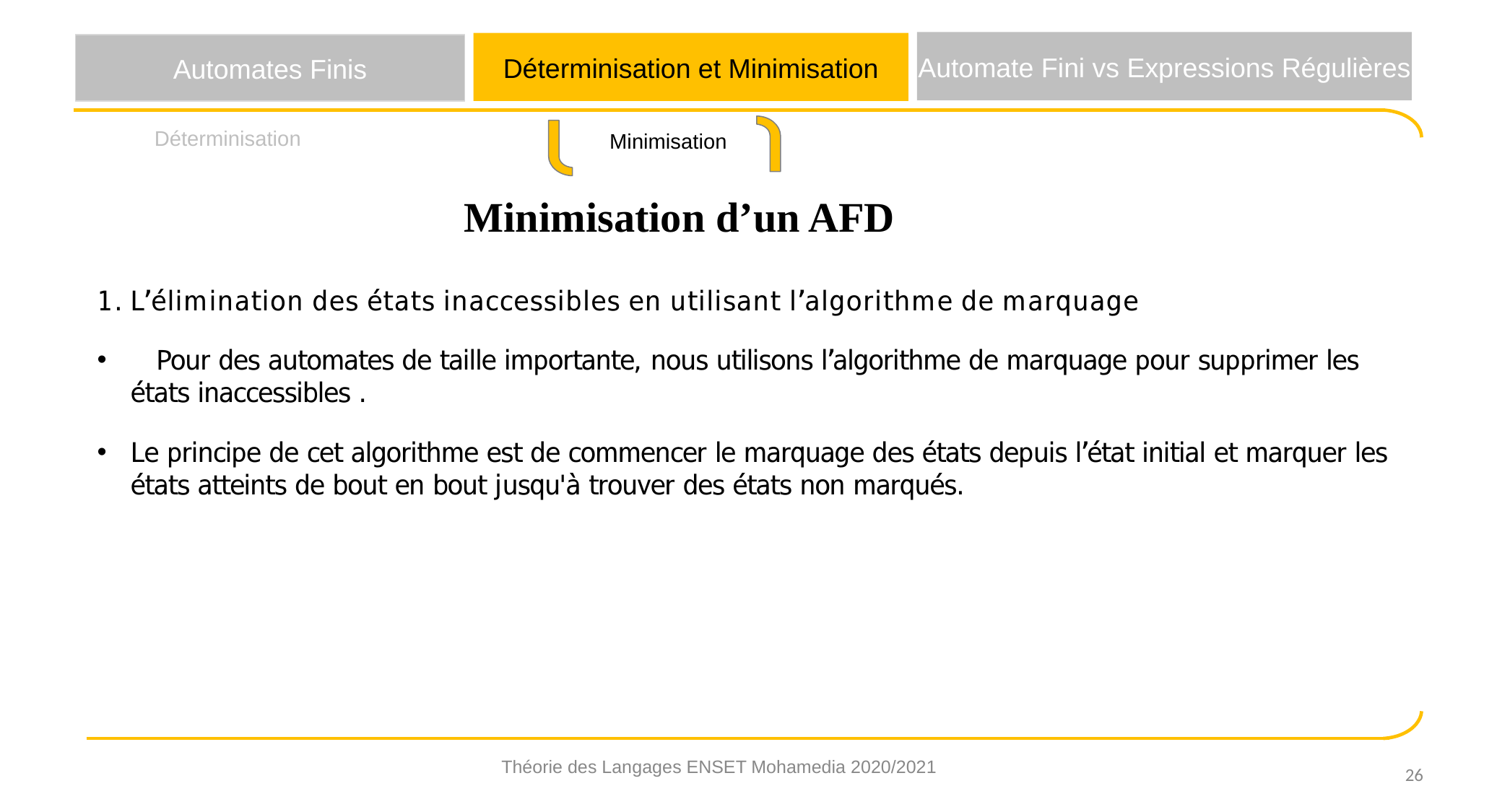

Automate Fini vs Expressions Régulières

Déterminisation et Minimisation

Automates Finis

Déterminisation

   Minimisation

Minimisation d’un AFD
1. L’élimination des états inaccessibles en utilisant l’algorithme de marquage
   Pour des automates de taille importante, nous utilisons l’algorithme de marquage pour supprimer les états inaccessibles .
Le principe de cet algorithme est de commencer le marquage des états depuis l’état initial et marquer les états atteints de bout en bout jusqu'à trouver des états non marqués.

Théorie des Langages ENSET Mohamedia 2020/2021
26